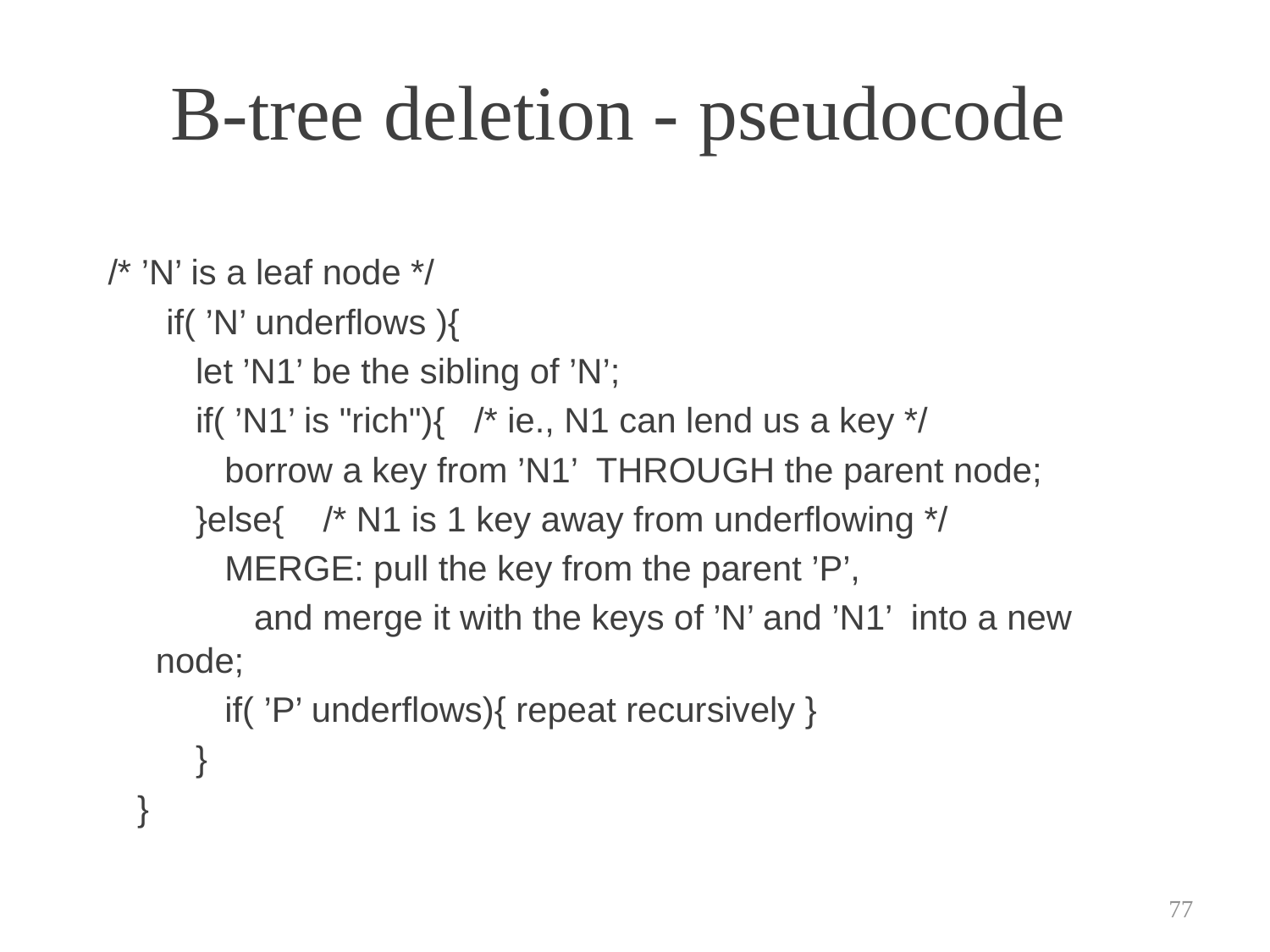

# B-tree deletion - pseudocode
/* ’N’ is a leaf node */
      if( ’N’ underflows ){
         let ’N1’ be the sibling of ’N’;
         if( ’N1’ is "rich"){   /* ie., N1 can lend us a key */
            borrow a key from ’N1’  THROUGH the parent node;
         }else{    /* N1 is 1 key away from underflowing */
            MERGE: pull the key from the parent ’P’,
               and merge it with the keys of ’N’ and ’N1’  into a new node;
            if( ’P’ underflows){ repeat recursively }
         }
   }

77